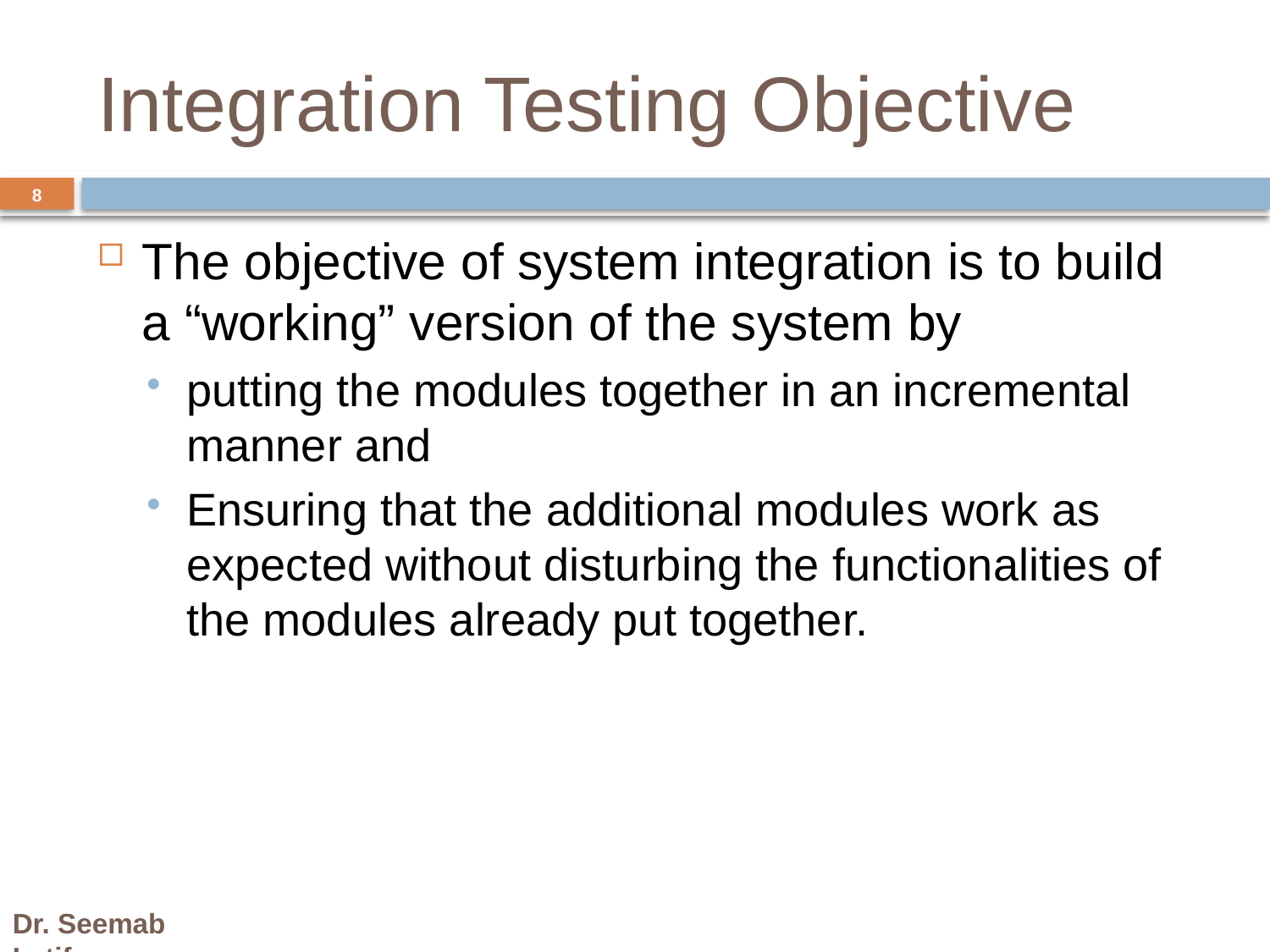

# Integration Testing Objective
The objective of system integration is to build a “working” version of the system by
putting the modules together in an incremental manner and
Ensuring that the additional modules work as expected without disturbing the functionalities of the modules already put together.